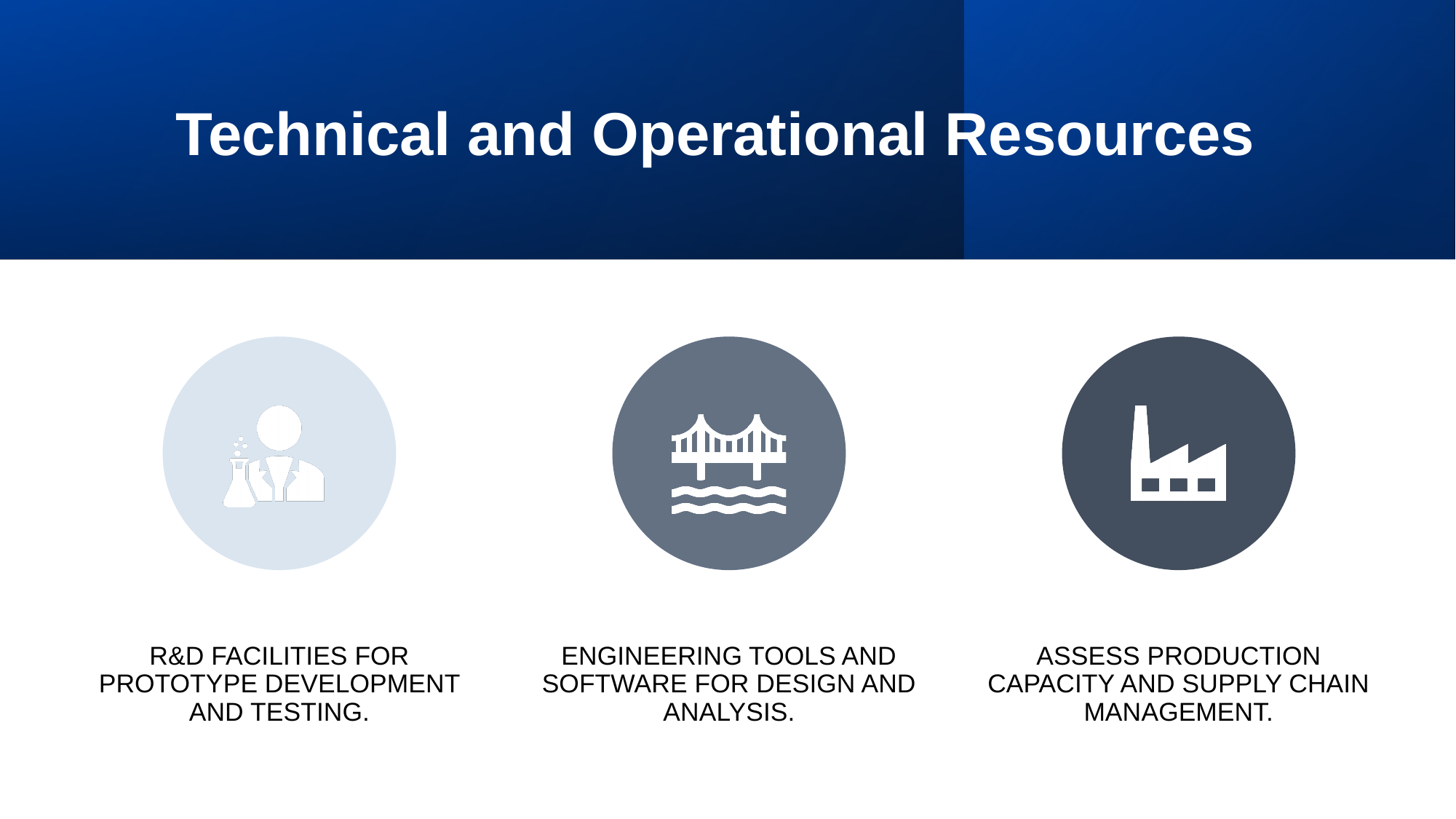

# Technical and Operational Resources
R&D Facilities for prototype development and testing.
Engineering tools and software for design and analysis.
Assess production capacity and supply chain management.